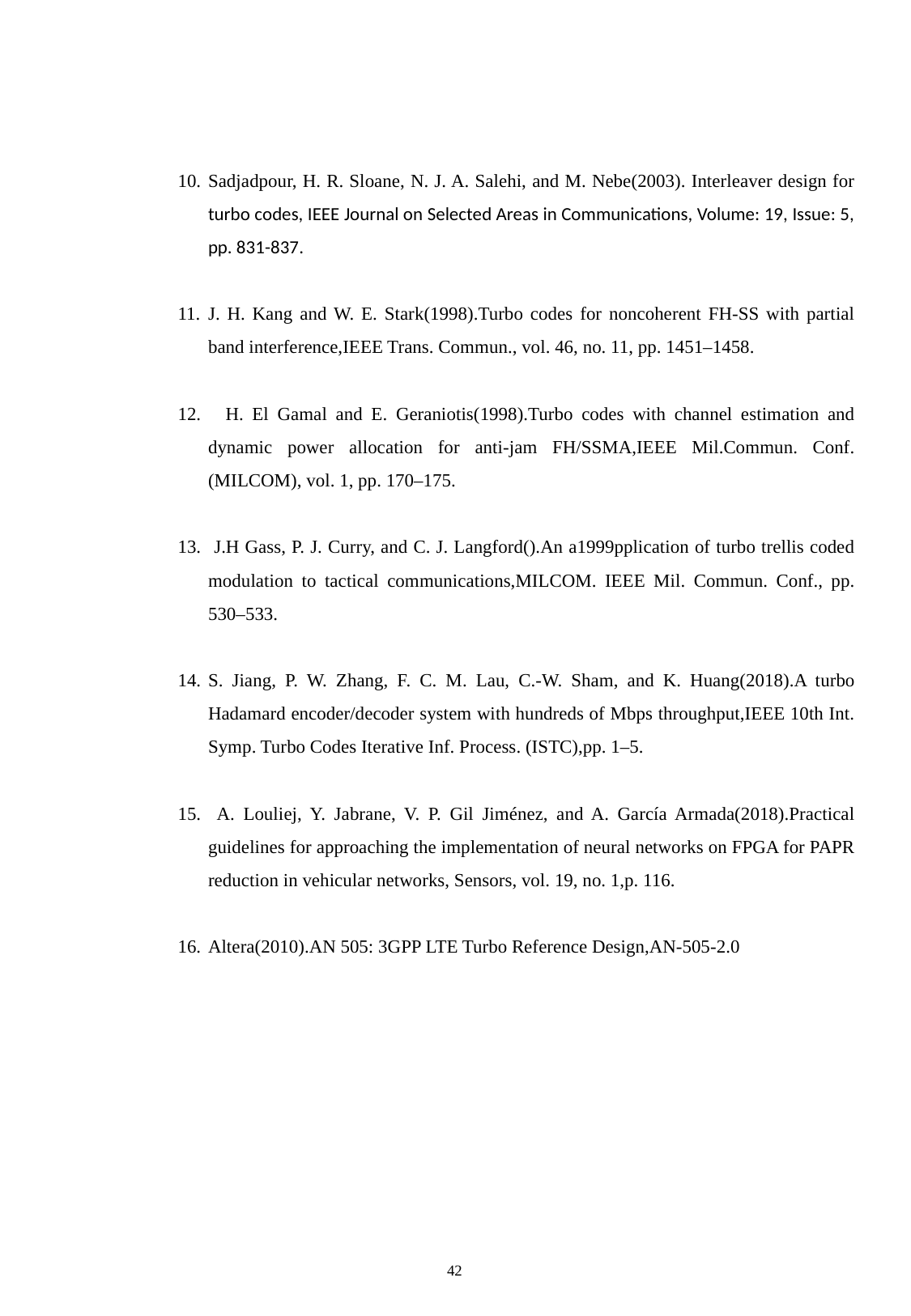

Sadjadpour, H. R. Sloane, N. J. A. Salehi, and M. Nebe(2003). Interleaver design for turbo codes, IEEE Journal on Selected Areas in Communications, Volume: 19, Issue: 5, pp. 831-837.

J. H. Kang and W. E. Stark(1998).Turbo codes for noncoherent FH-SS with partial band interference,IEEE Trans. Commun., vol. 46, no. 11, pp. 1451–1458.

  H. El Gamal and E. Geraniotis(1998).Turbo codes with channel estimation and dynamic power allocation for anti-jam FH/SSMA,IEEE Mil.Commun. Conf. (MILCOM), vol. 1, pp. 170–175.

 J.H Gass, P. J. Curry, and C. J. Langford().An a1999pplication of turbo trellis coded modulation to tactical communications,MILCOM. IEEE Mil. Commun. Conf., pp. 530–533.

S. Jiang, P. W. Zhang, F. C. M. Lau, C.-W. Sham, and K. Huang(2018).A turbo Hadamard encoder/decoder system with hundreds of Mbps throughput,IEEE 10th Int. Symp. Turbo Codes Iterative Inf. Process. (ISTC),pp. 1–5.

 A. Louliej, Y. Jabrane, V. P. Gil Jiménez, and A. García Armada(2018).Practical guidelines for approaching the implementation of neural networks on FPGA for PAPR reduction in vehicular networks, Sensors, vol. 19, no. 1,p. 116.

Altera(2010).AN 505: 3GPP LTE Turbo Reference Design,AN-505-2.0
42